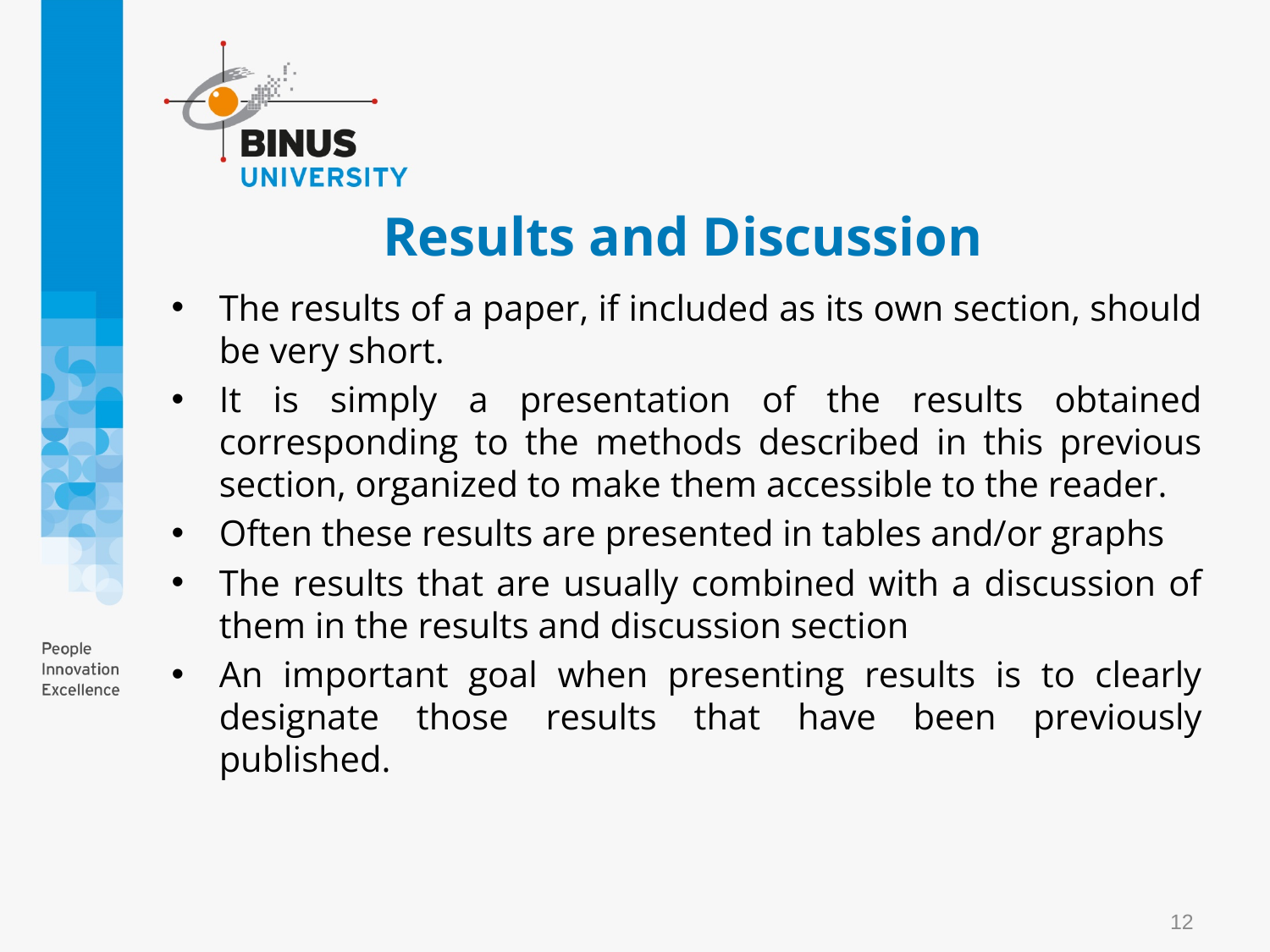

# Results and Discussion
The results of a paper, if included as its own section, should be very short.
It is simply a presentation of the results obtained corresponding to the methods described in this previous section, organized to make them accessible to the reader.
Often these results are presented in tables and/or graphs
The results that are usually combined with a discussion of them in the results and discussion section
An important goal when presenting results is to clearly designate those results that have been previously published.

12